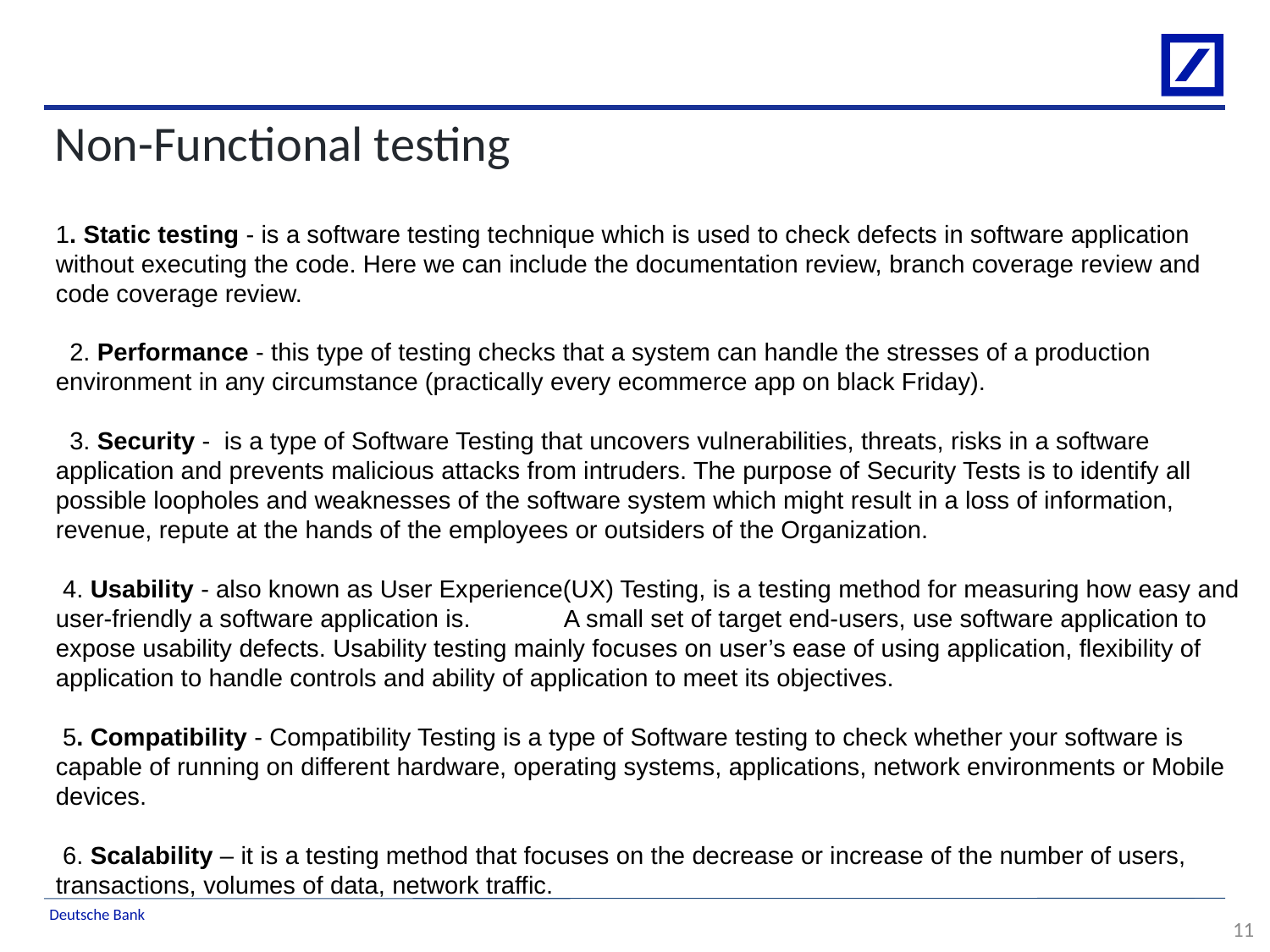

Non-Functional testing
1. Static testing - is a software testing technique which is used to check defects in software application without executing the code. Here we can include the documentation review, branch coverage review and code coverage review.

  2. Performance - this type of testing checks that a system can handle the stresses of a production environment in any circumstance (practically every ecommerce app on black Friday).

  3. Security -  is a type of Software Testing that uncovers vulnerabilities, threats, risks in a software application and prevents malicious attacks from intruders. The purpose of Security Tests is to identify all possible loopholes and weaknesses of the software system which might result in a loss of information, revenue, repute at the hands of the employees or outsiders of the Organization.

 4. Usability - also known as User Experience(UX) Testing, is a testing method for measuring how easy and user-friendly a software application is. 	A small set of target end-users, use software application to expose usability defects. Usability testing mainly focuses on user’s ease of using application, flexibility of application to handle controls and ability of application to meet its objectives.

 5. Compatibility - Compatibility Testing is a type of Software testing to check whether your software is capable of running on different hardware, operating systems, applications, network environments or Mobile devices.

 6. Scalability – it is a testing method that focuses on the decrease or increase of the number of users, transactions, volumes of data, network traffic.
11